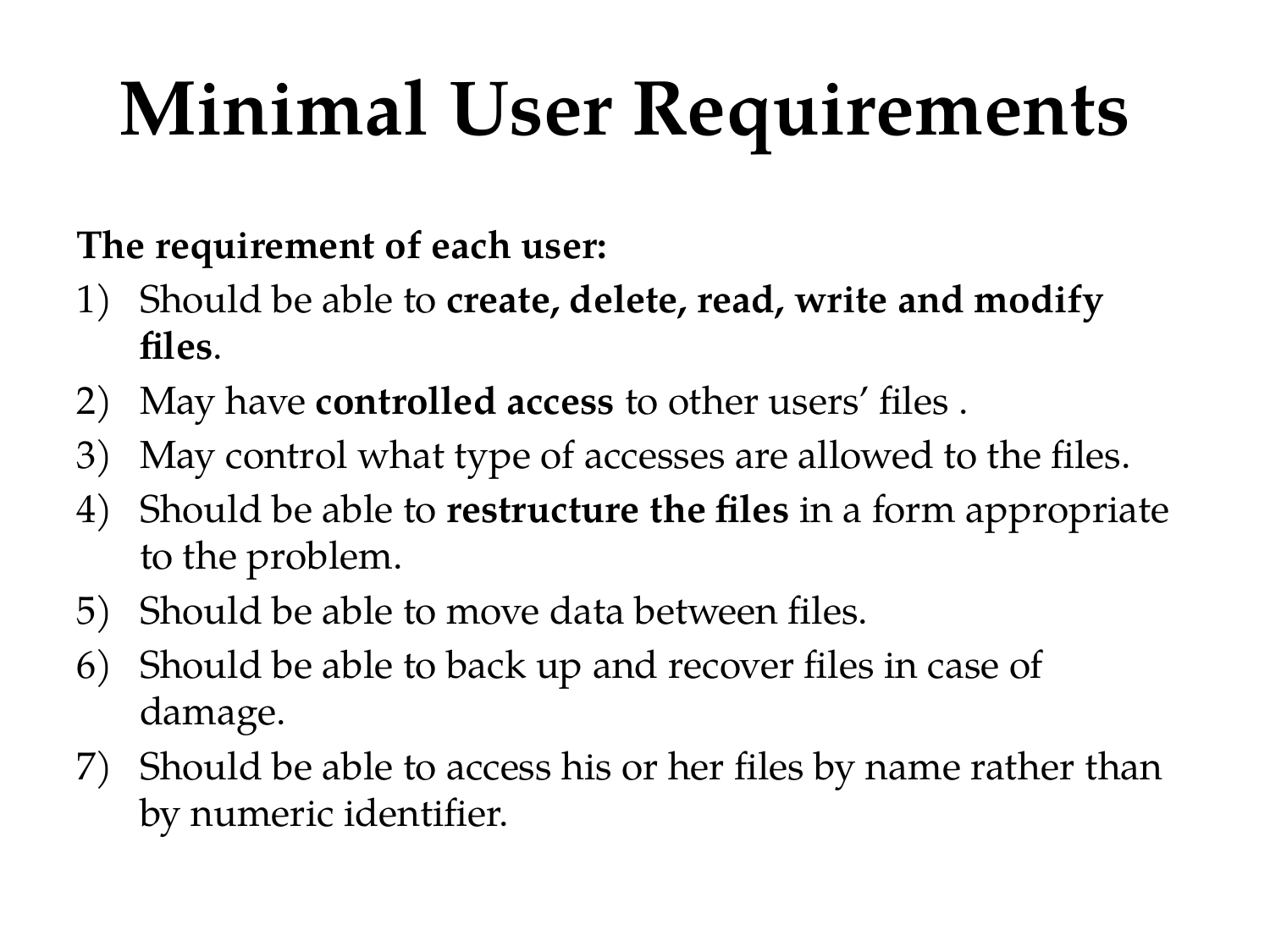

# Minimal User Requirements

The requirement of each user:
Should be able to create, delete, read, write and modify files.
May have controlled access to other users’ files .
May control what type of accesses are allowed to the files.
Should be able to restructure the files in a form appropriate to the problem.
Should be able to move data between files.
Should be able to back up and recover files in case of damage.
Should be able to access his or her files by name rather than by numeric identifier.